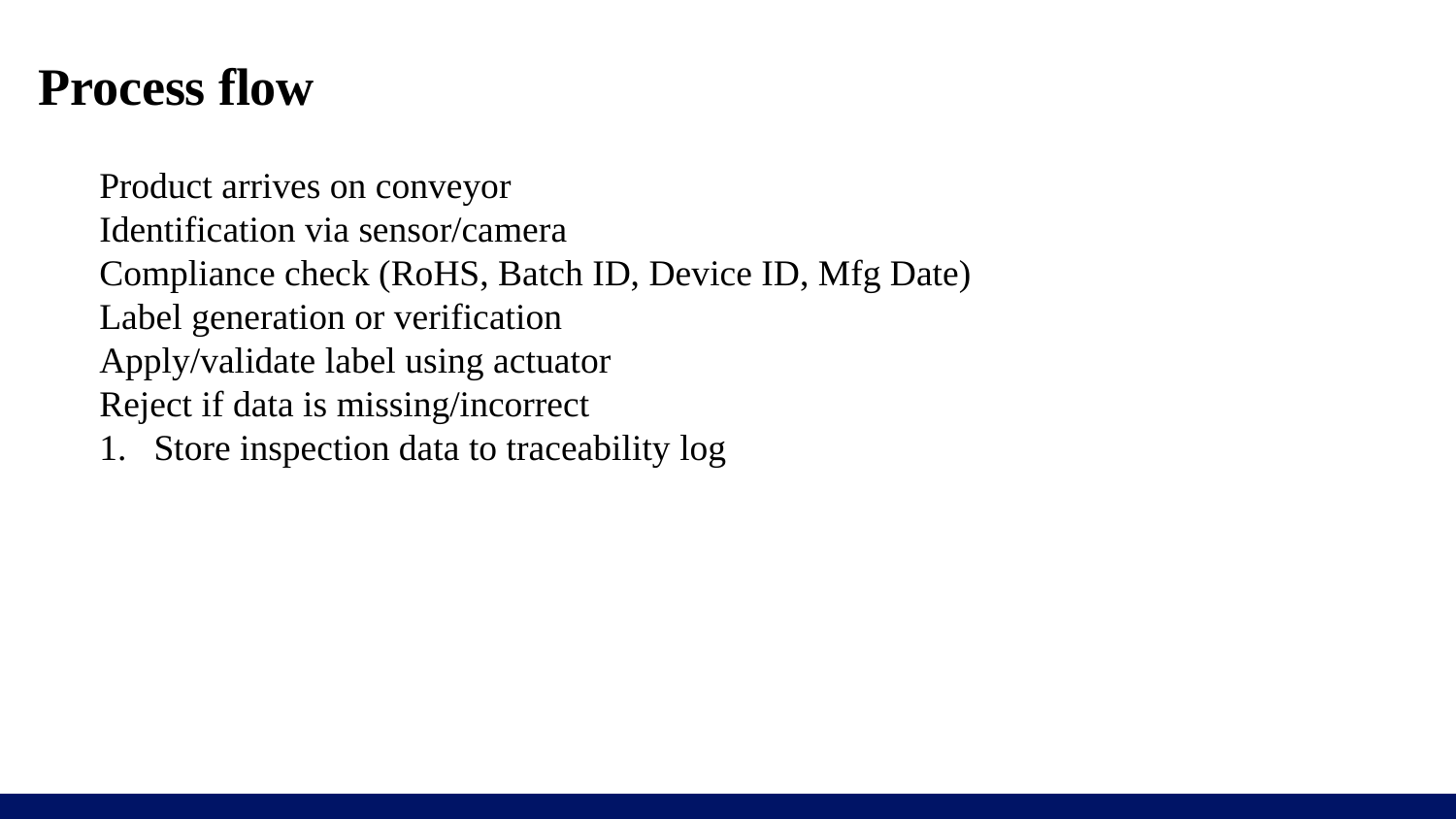

# Process flow
Product arrives on conveyor
Identification via sensor/camera
Compliance check (RoHS, Batch ID, Device ID, Mfg Date)
Label generation or verification
Apply/validate label using actuator
Reject if data is missing/incorrect
Store inspection data to traceability log